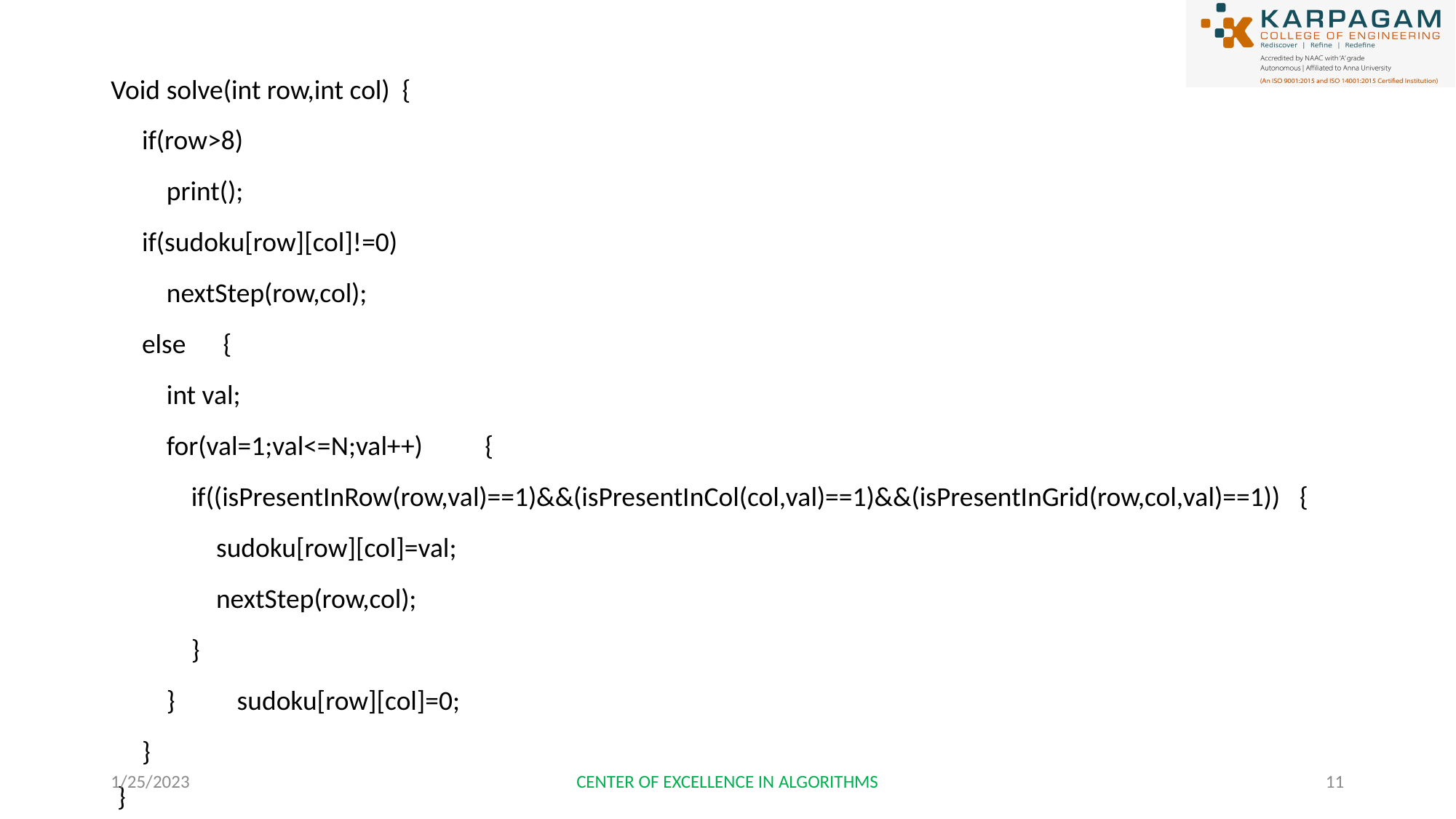

Void solve(int row,int col)  {
     if(row>8)
         print();
     if(sudoku[row][col]!=0)
         nextStep(row,col);
     else      {
         int val;
         for(val=1;val<=N;val++)          {
             if((isPresentInRow(row,val)==1)&&(isPresentInCol(col,val)==1)&&(isPresentInGrid(row,col,val)==1))   {
                 sudoku[row][col]=val;
                 nextStep(row,col);
             }
         }          sudoku[row][col]=0;
     }
 }
1/25/2023
CENTER OF EXCELLENCE IN ALGORITHMS
11